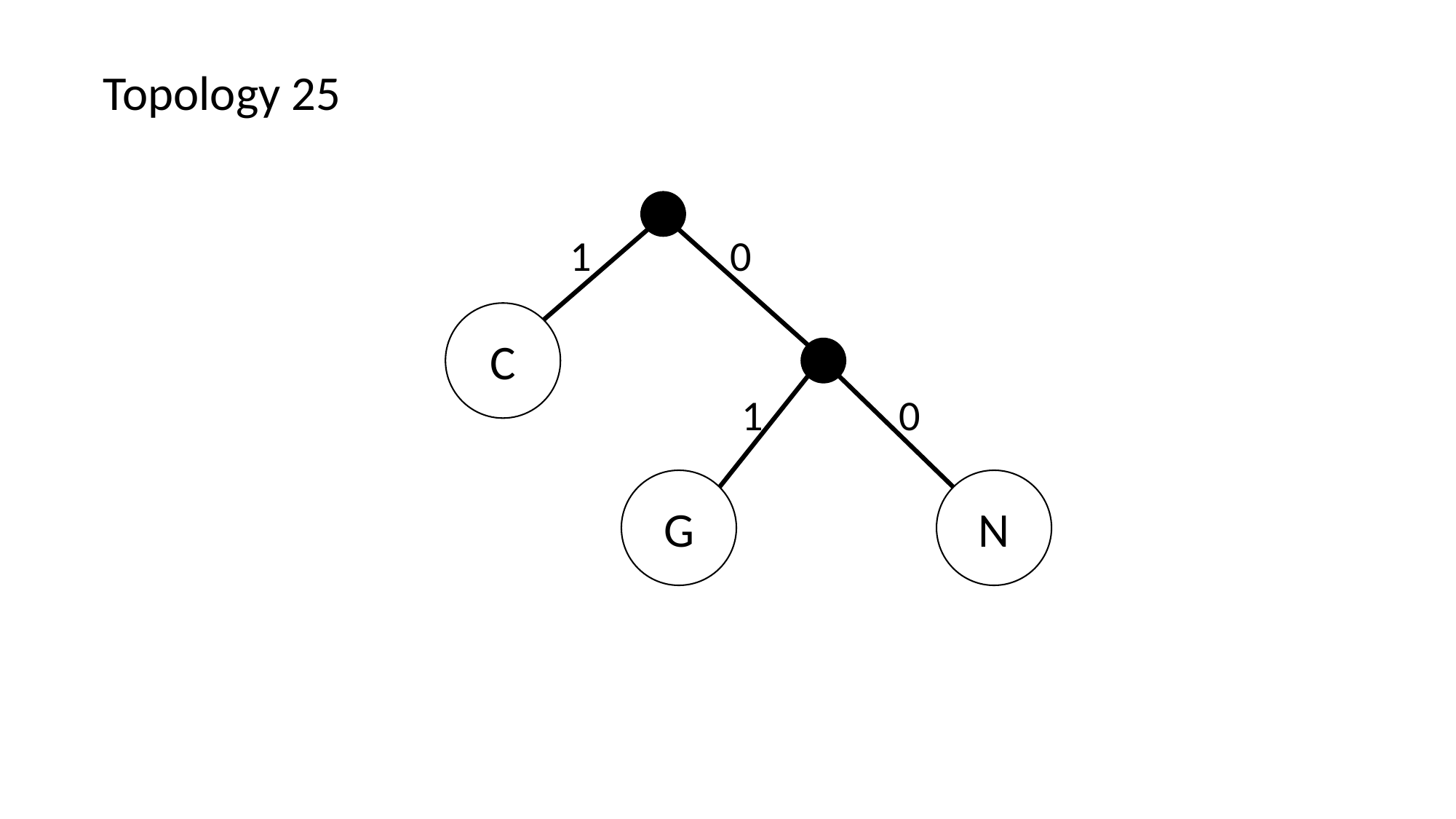

Topology 25

1
0
C

1
0
N
G